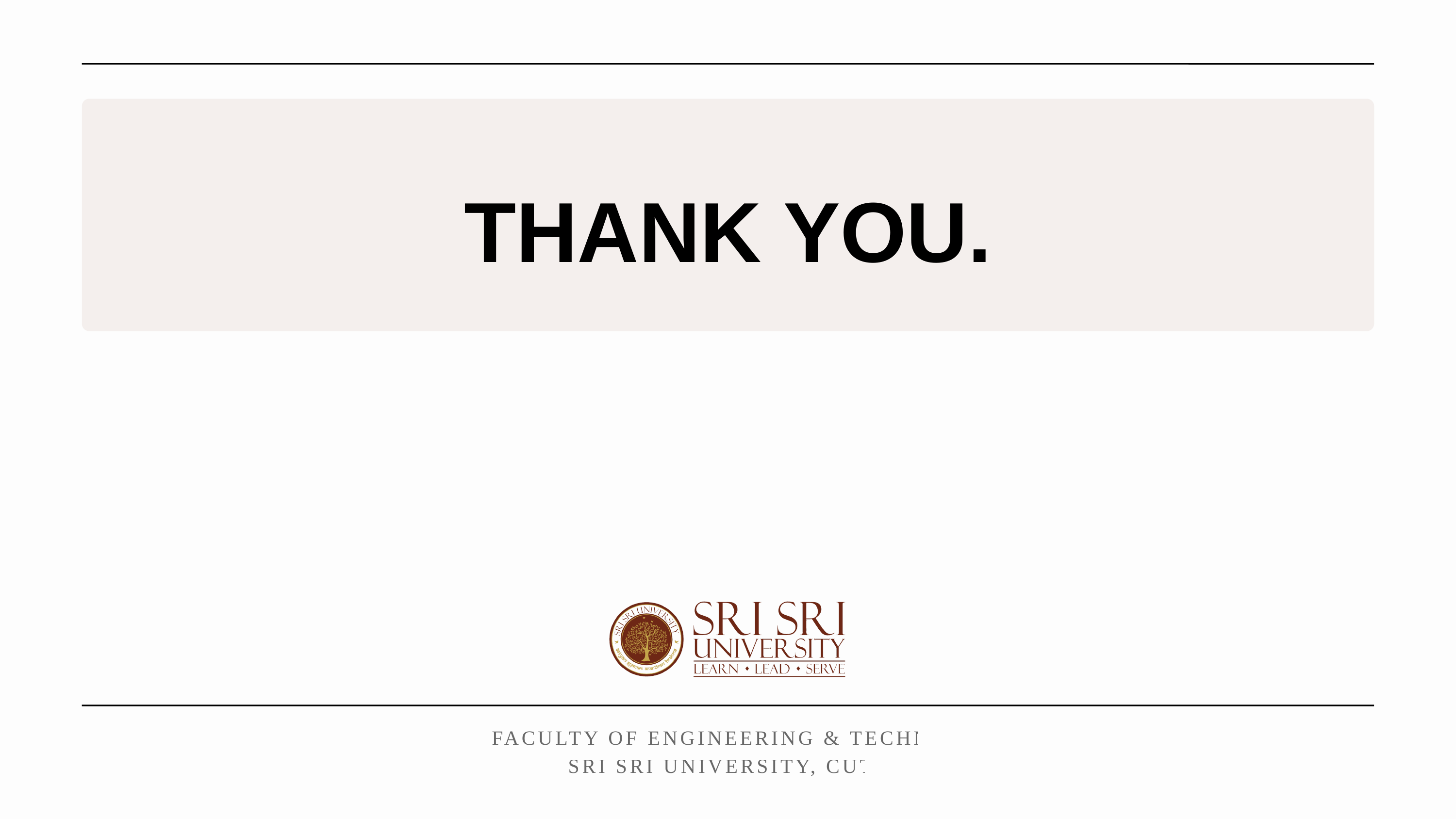

THANK YOU.

FACULTY OF ENGINEERING & TECHNOLOGY
SRI SRI UNIVERSITY, CUTTACK